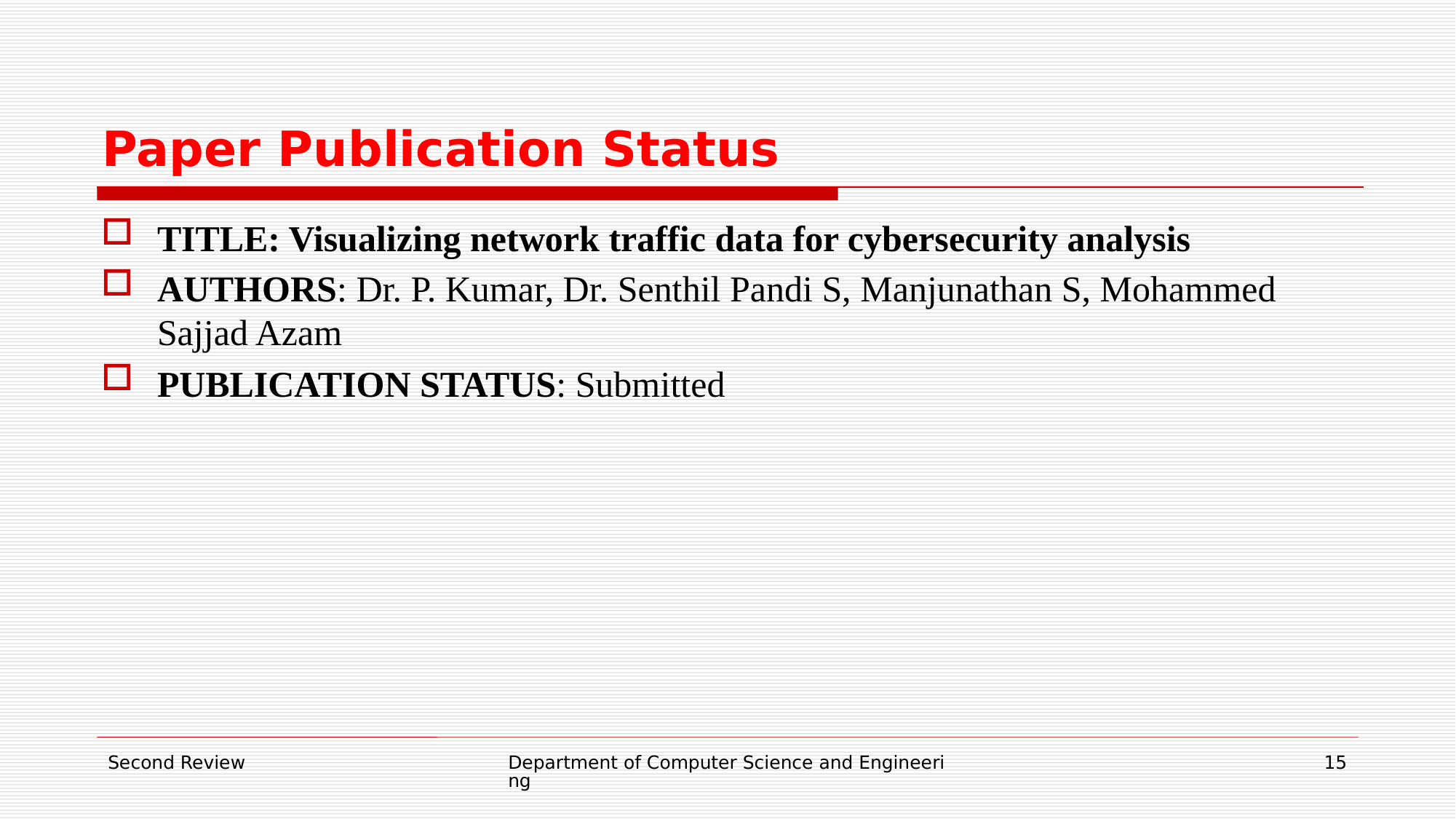

# Paper Publication Status
TITLE: Visualizing network traffic data for cybersecurity analysis
AUTHORS: Dr. P. Kumar, Dr. Senthil Pandi S, Manjunathan S, Mohammed Sajjad Azam
PUBLICATION STATUS: Submitted
Second Review
Department of Computer Science and Engineering
15